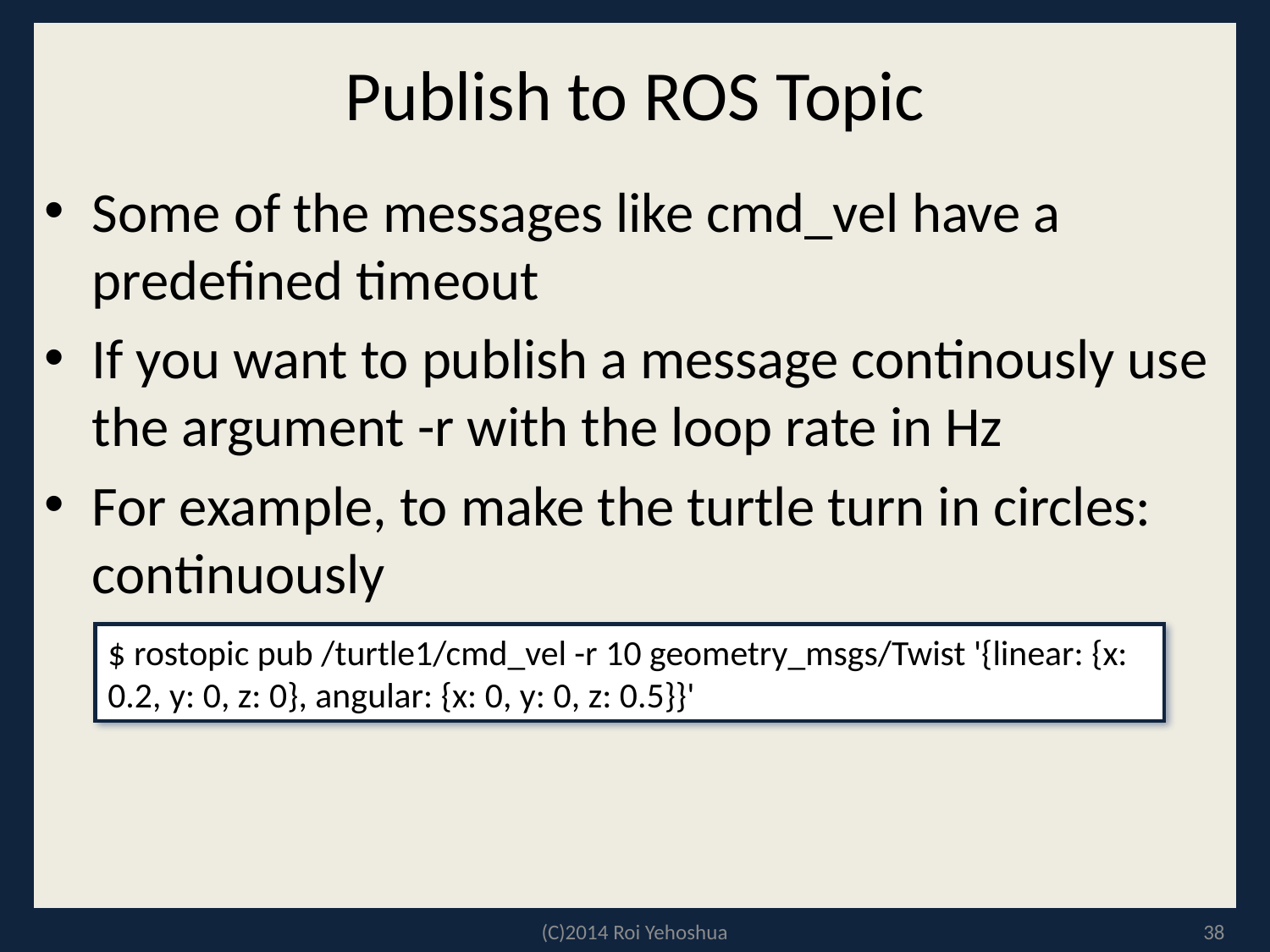

# Publish to ROS Topic
Some of the messages like cmd_vel have a predefined timeout
If you want to publish a message continously use the argument -r with the loop rate in Hz
For example, to make the turtle turn in circles: continuously

$ rostopic pub /turtle1/cmd_vel -r 10 geometry_msgs/Twist '{linear: {x: 0.2, y: 0, z: 0}, angular: {x: 0, y: 0, z: 0.5}}'
(C)2014 Roi Yehoshua
38